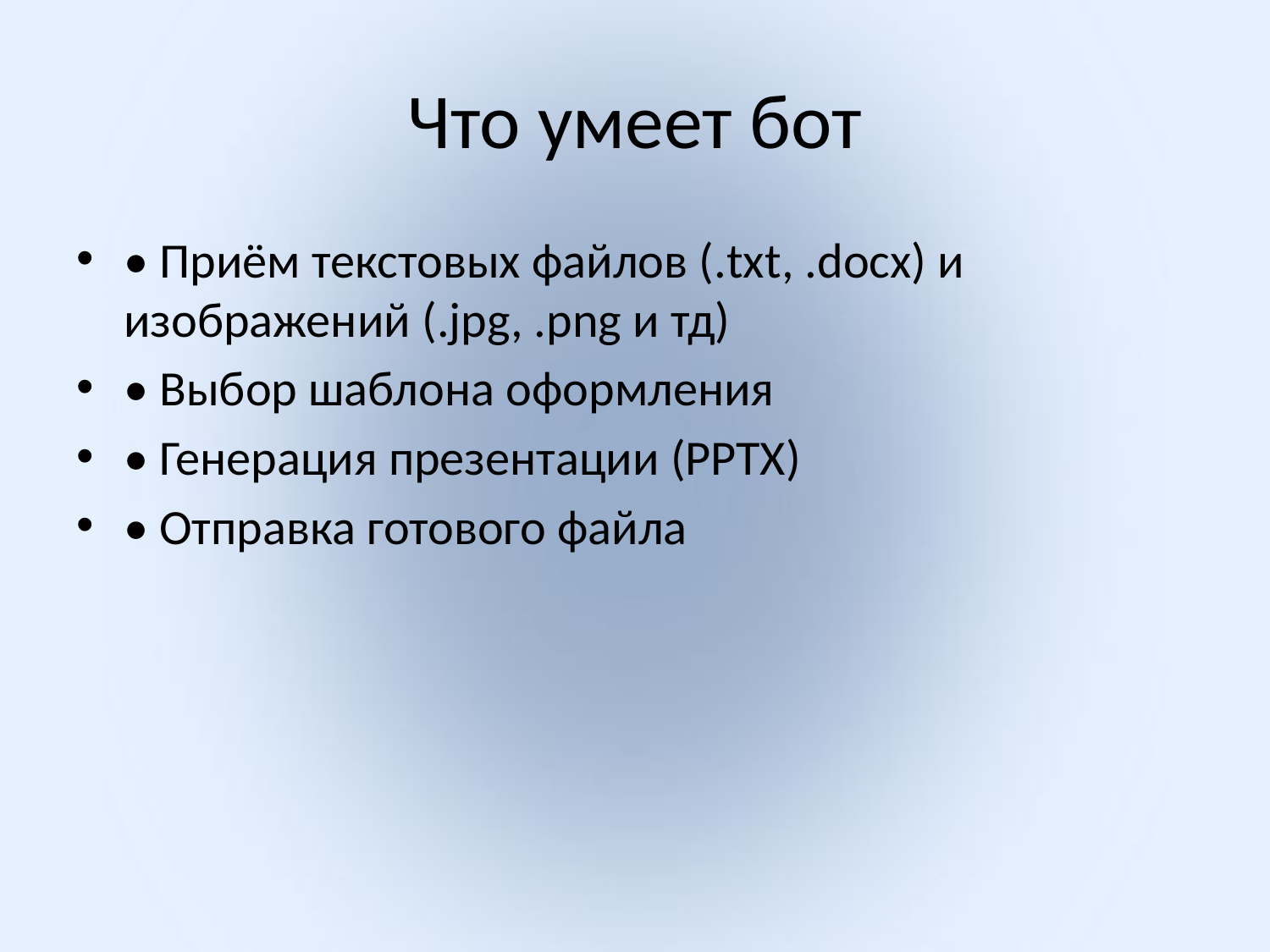

# Что умеет бот
• Приём текстовых файлов (.txt, .docx) и изображений (.jpg, .png и тд)
• Выбор шаблона оформления
• Генерация презентации (PPTX)
• Отправка готового файла